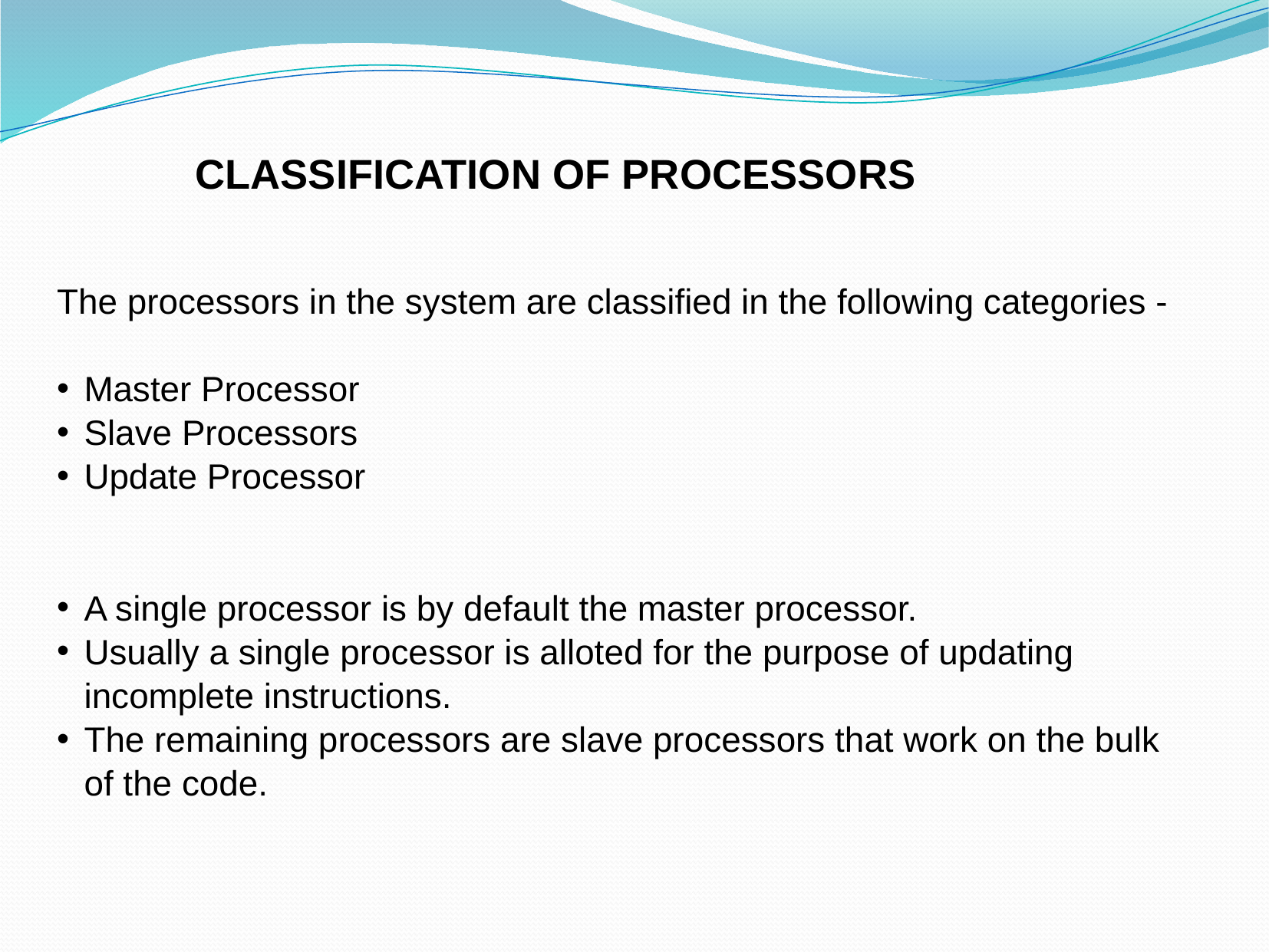

The processors in the system are classified in the following categories -

Master Processor
Slave Processors
Update Processor

A single processor is by default the master processor.
Usually a single processor is alloted for the purpose of updating incomplete instructions.
The remaining processors are slave processors that work on the bulk of the code.
CLASSIFICATION OF PROCESSORS